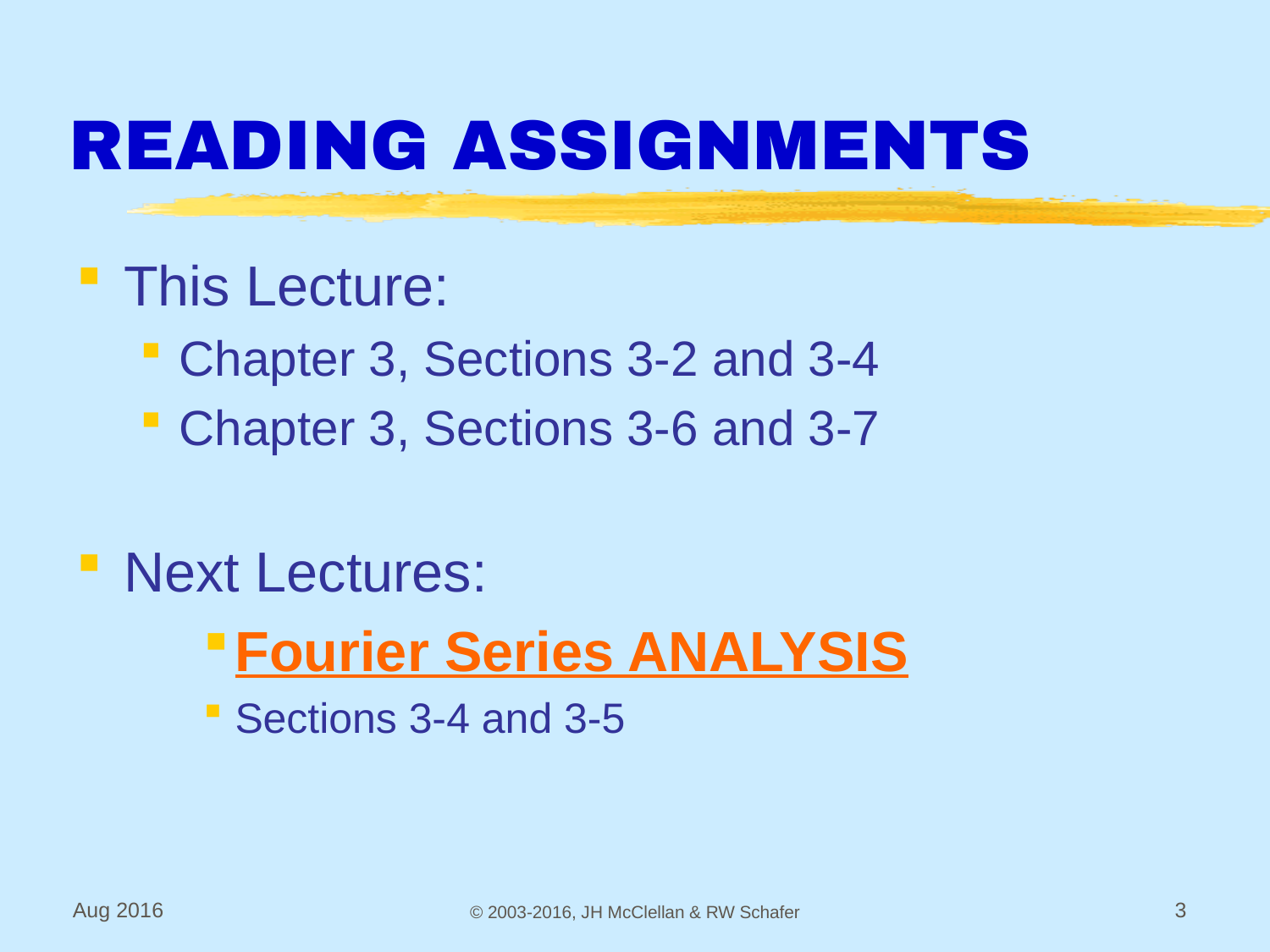

# READING ASSIGNMENTS
This Lecture:
Chapter 3, Sections 3-2 and 3-4
Chapter 3, Sections 3-6 and 3-7

Next Lectures:
Fourier Series ANALYSIS
Sections 3-4 and 3-5
Aug 2016
© 2003-2016, JH McClellan & RW Schafer
3